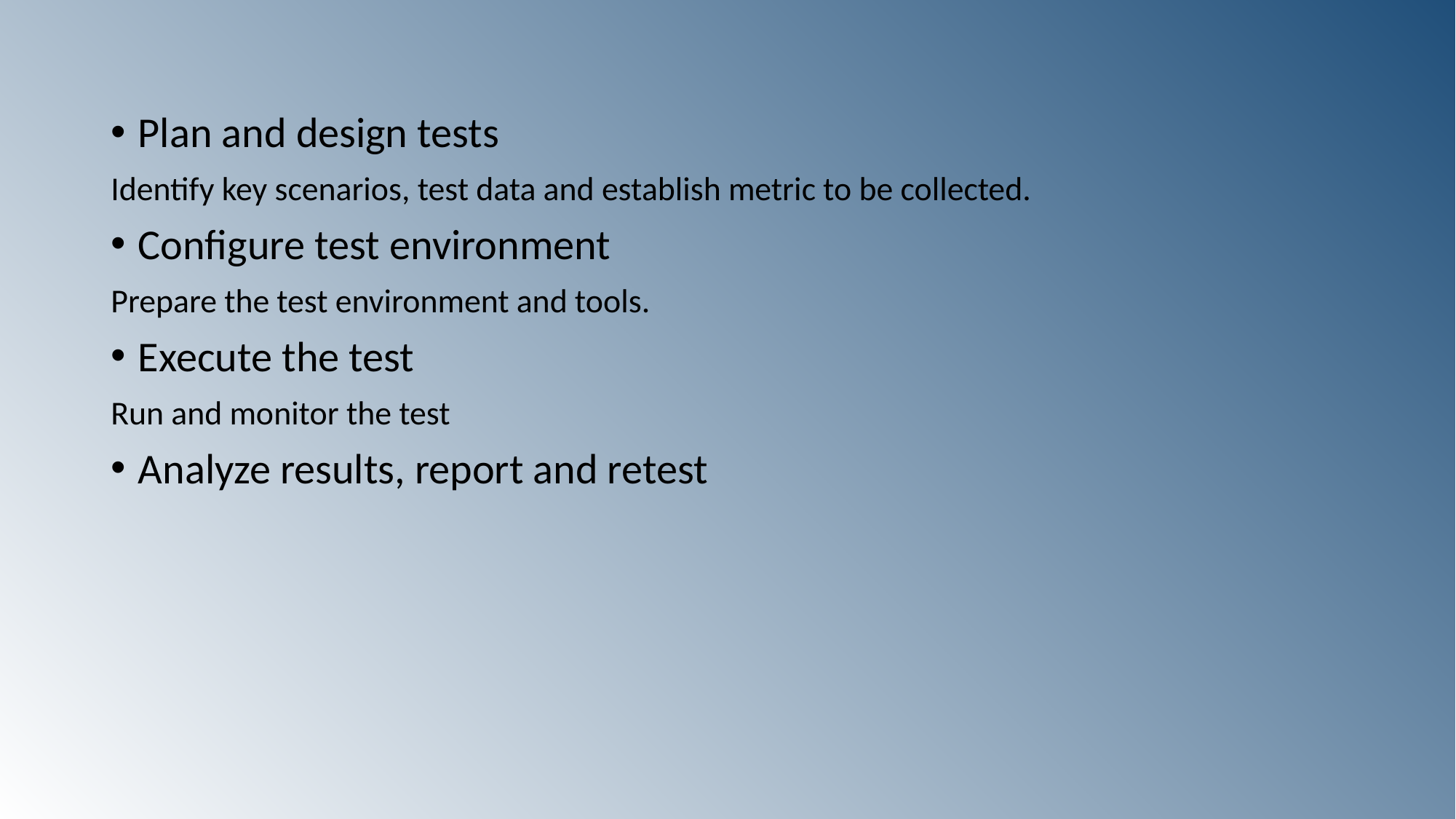

Plan and design tests
Identify key scenarios, test data and establish metric to be collected.
Configure test environment
Prepare the test environment and tools.
Execute the test
Run and monitor the test
Analyze results, report and retest